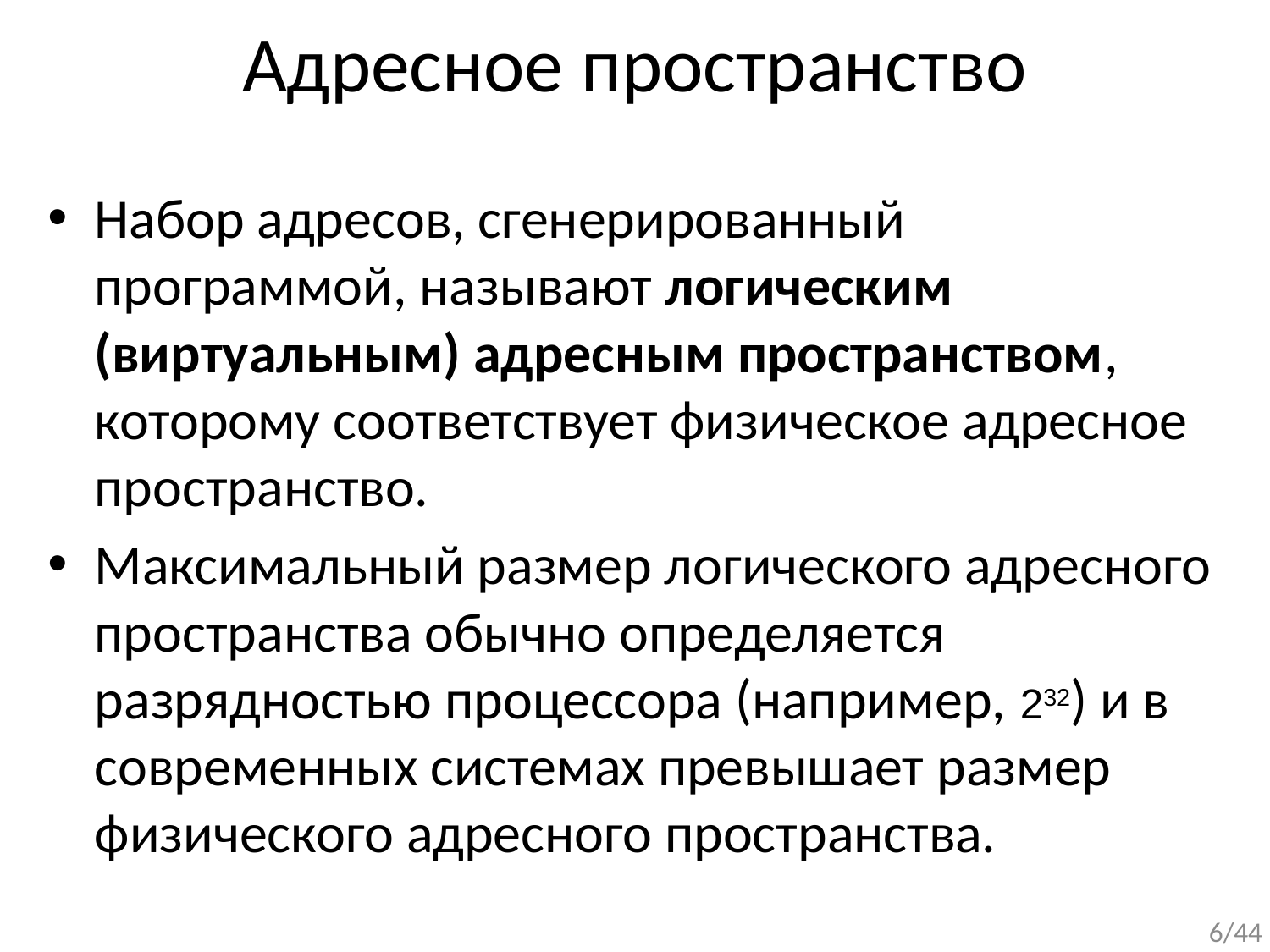

# Адресное пространство
Набор адресов, сгенерированный программой, называют логическим (виртуальным) адресным пространством, которому соответствует физическое адресное пространство.
Максимальный размер логического адресного пространства обычно определяется разрядностью процессора (например, 232) и в современных системах превышает размер физического адресного пространства.

6/44